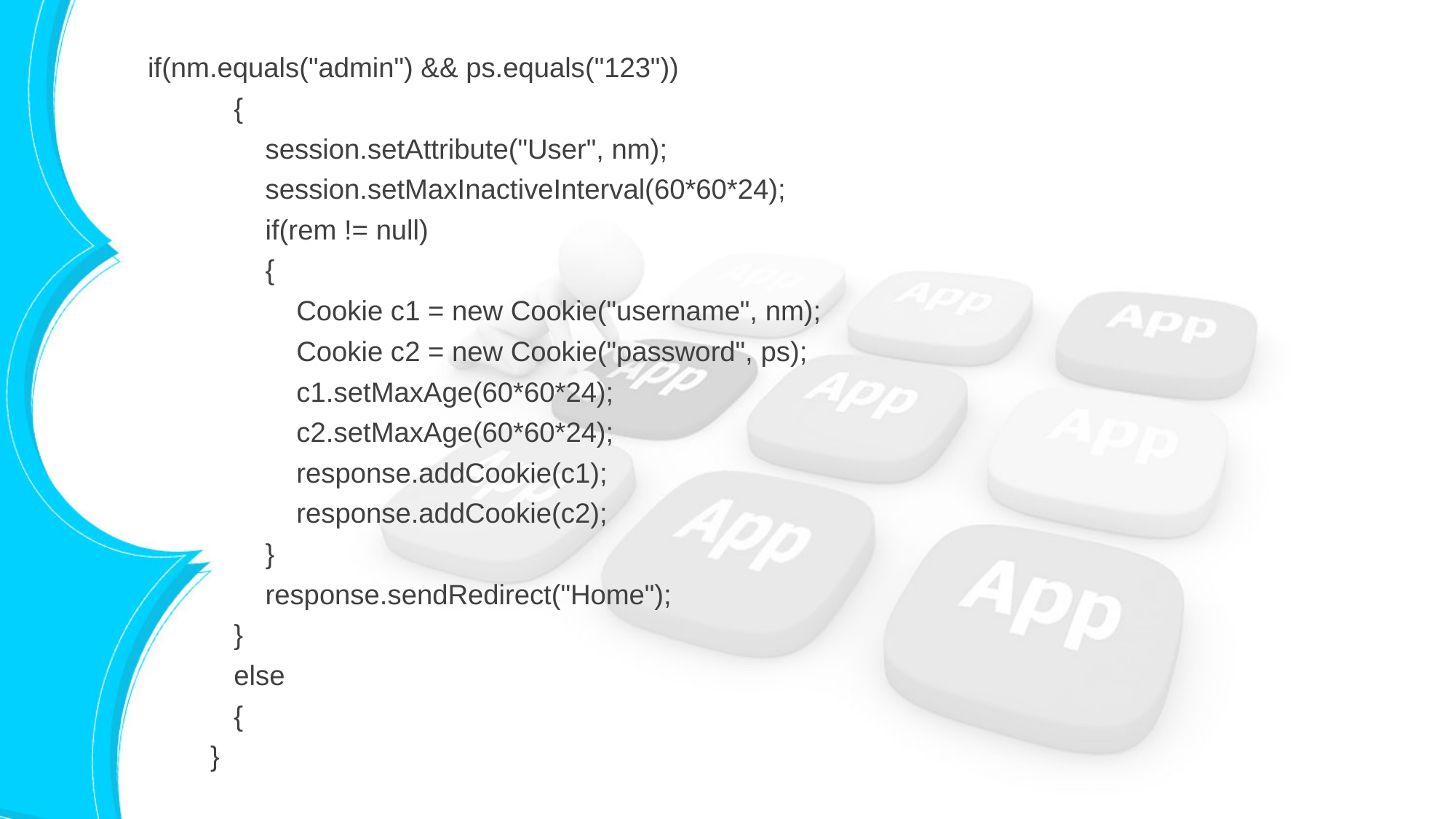

if(nm.equals("admin") && ps.equals("123"))
            {
                session.setAttribute("User", nm);
                session.setMaxInactiveInterval(60*60*24);
                if(rem != null)
                {
                    Cookie c1 = new Cookie("username", nm);
                    Cookie c2 = new Cookie("password", ps);
                    c1.setMaxAge(60*60*24);
                    c2.setMaxAge(60*60*24);
                    response.addCookie(c1);
                    response.addCookie(c2);
                }
                response.sendRedirect("Home");
            }
            else
            {
         }